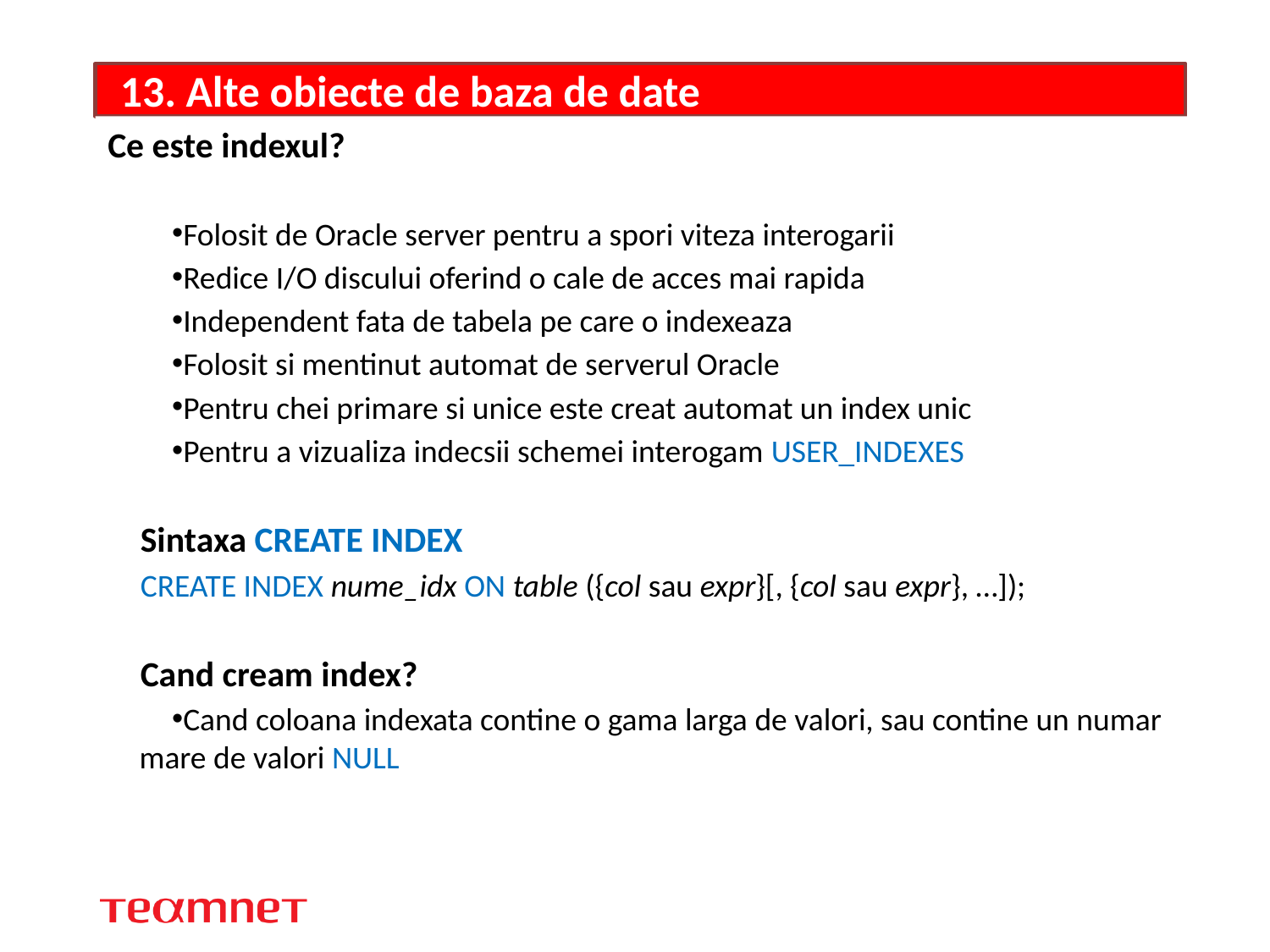

# 13. Alte obiecte de baza de date
Ce este indexul?

Folosit de Oracle server pentru a spori viteza interogarii
Redice I/O discului oferind o cale de acces mai rapida
Independent fata de tabela pe care o indexeaza
Folosit si mentinut automat de serverul Oracle
Pentru chei primare si unice este creat automat un index unic
Pentru a vizualiza indecsii schemei interogam USER_INDEXES

Sintaxa CREATE INDEX
CREATE INDEX nume_idx ON table ({col sau expr}[, {col sau expr}, …]);

Cand cream index?
Cand coloana indexata contine o gama larga de valori, sau contine un numar mare de valori NULL